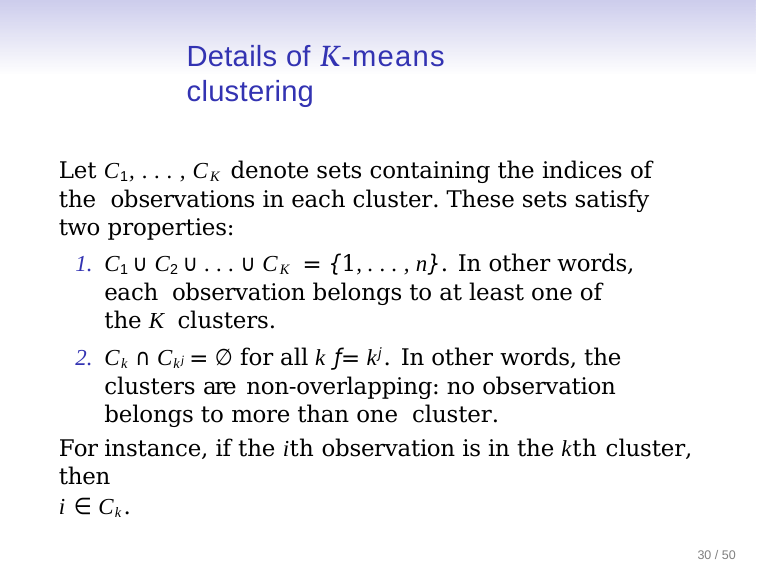

# Details of K-means clustering
Let C1, . . . , CK denote sets containing the indices of the  observations in each cluster. These sets satisfy two properties:
C1 ∪ C2 ∪ . . . ∪ CK = {1, . . . , n}. In other words, each  observation belongs to at least one of the K clusters.
Ck ∩ Ckj = ∅ for all k ƒ= kj. In other words, the clusters are  non-overlapping: no observation belongs to more than one  cluster.
For instance, if the ith observation is in the kth cluster, then
i ∈ Ck.
30 / 50